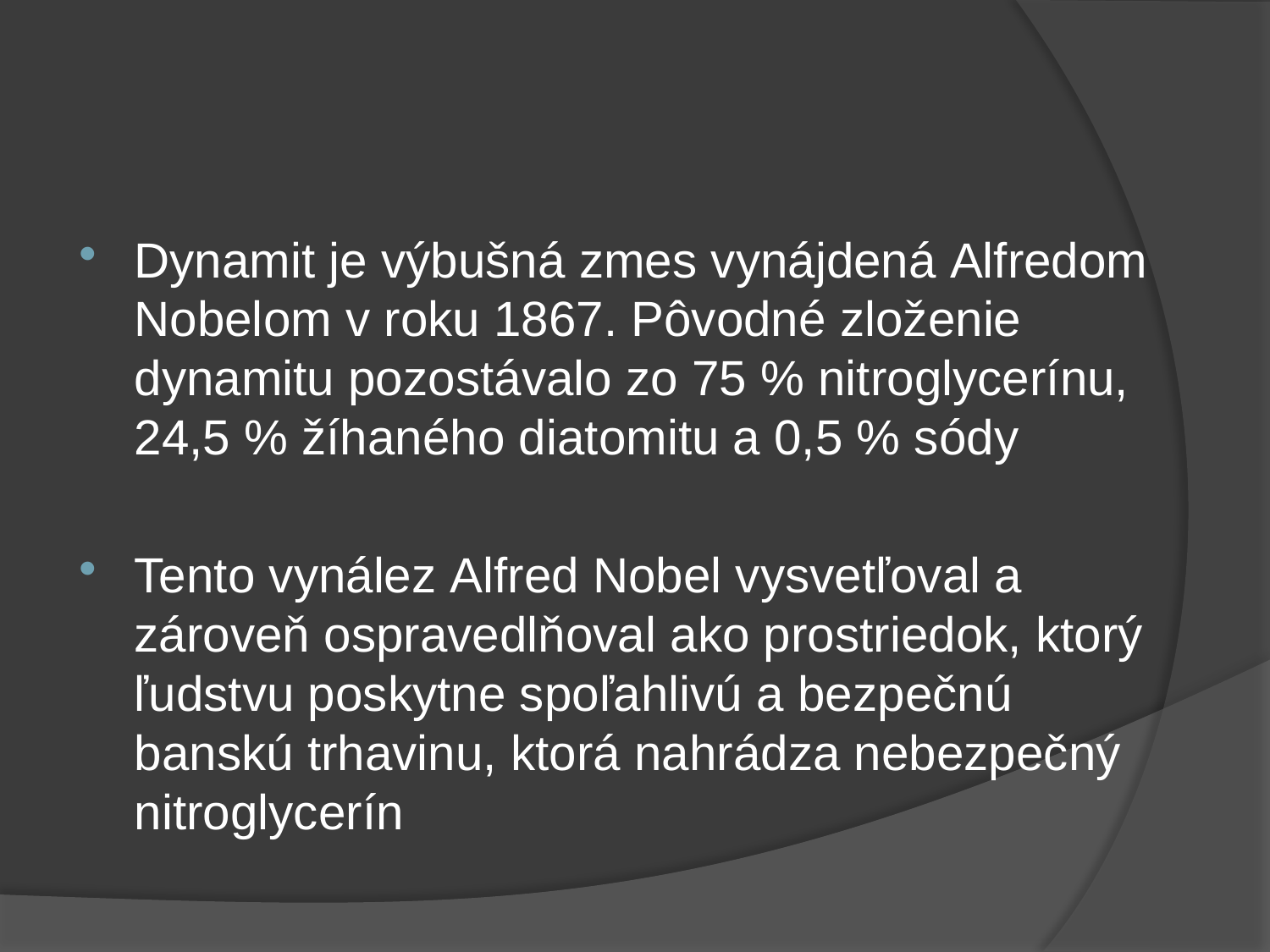

#
Dynamit je výbušná zmes vynájdená Alfredom Nobelom v roku 1867. Pôvodné zloženie dynamitu pozostávalo zo 75 % nitroglycerínu, 24,5 % žíhaného diatomitu a 0,5 % sódy

Tento vynález Alfred Nobel vysvetľoval a zároveň ospravedlňoval ako prostriedok, ktorý ľudstvu poskytne spoľahlivú a bezpečnú banskú trhavinu, ktorá nahrádza nebezpečný nitroglycerín